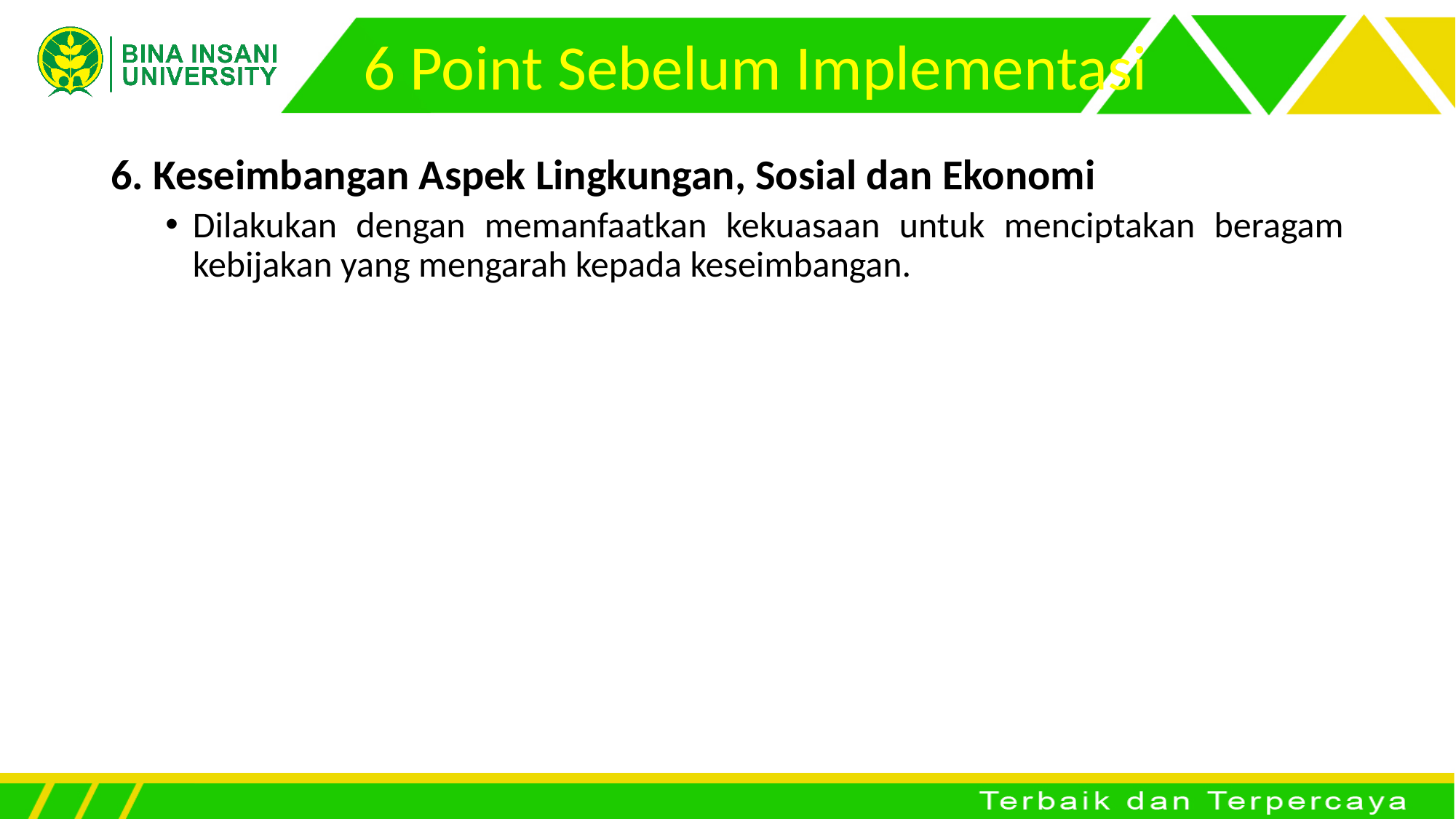

# 6 Point Sebelum Implementasi
6. Keseimbangan Aspek Lingkungan, Sosial dan Ekonomi
Dilakukan dengan memanfaatkan kekuasaan untuk menciptakan beragam kebijakan yang mengarah kepada keseimbangan.